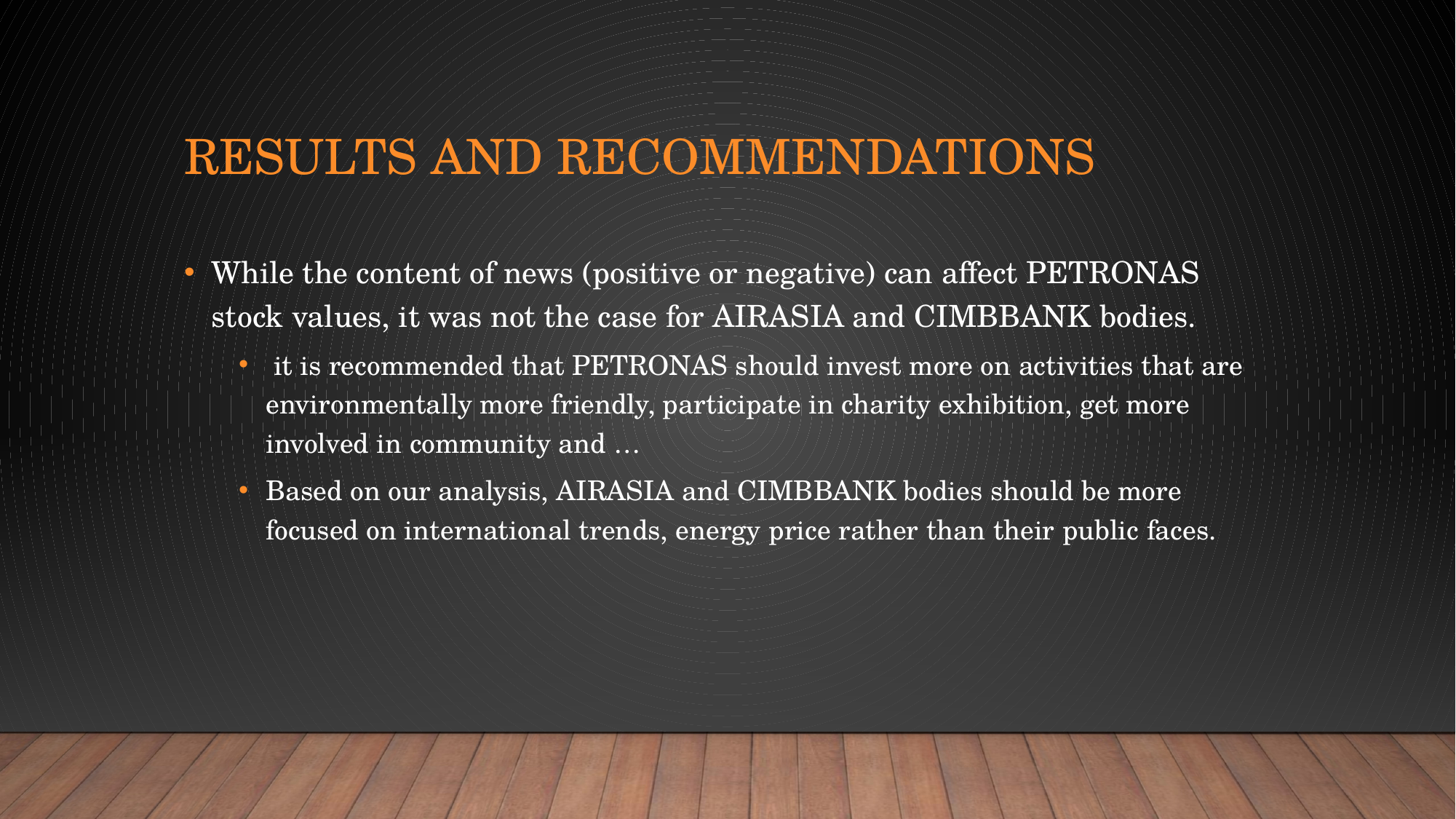

# Results and recommendations
While the content of news (positive or negative) can affect PETRONAS stock values, it was not the case for AIRASIA and CIMBBANK bodies.
 it is recommended that PETRONAS should invest more on activities that are environmentally more friendly, participate in charity exhibition, get more involved in community and …
Based on our analysis, AIRASIA and CIMBBANK bodies should be more focused on international trends, energy price rather than their public faces.